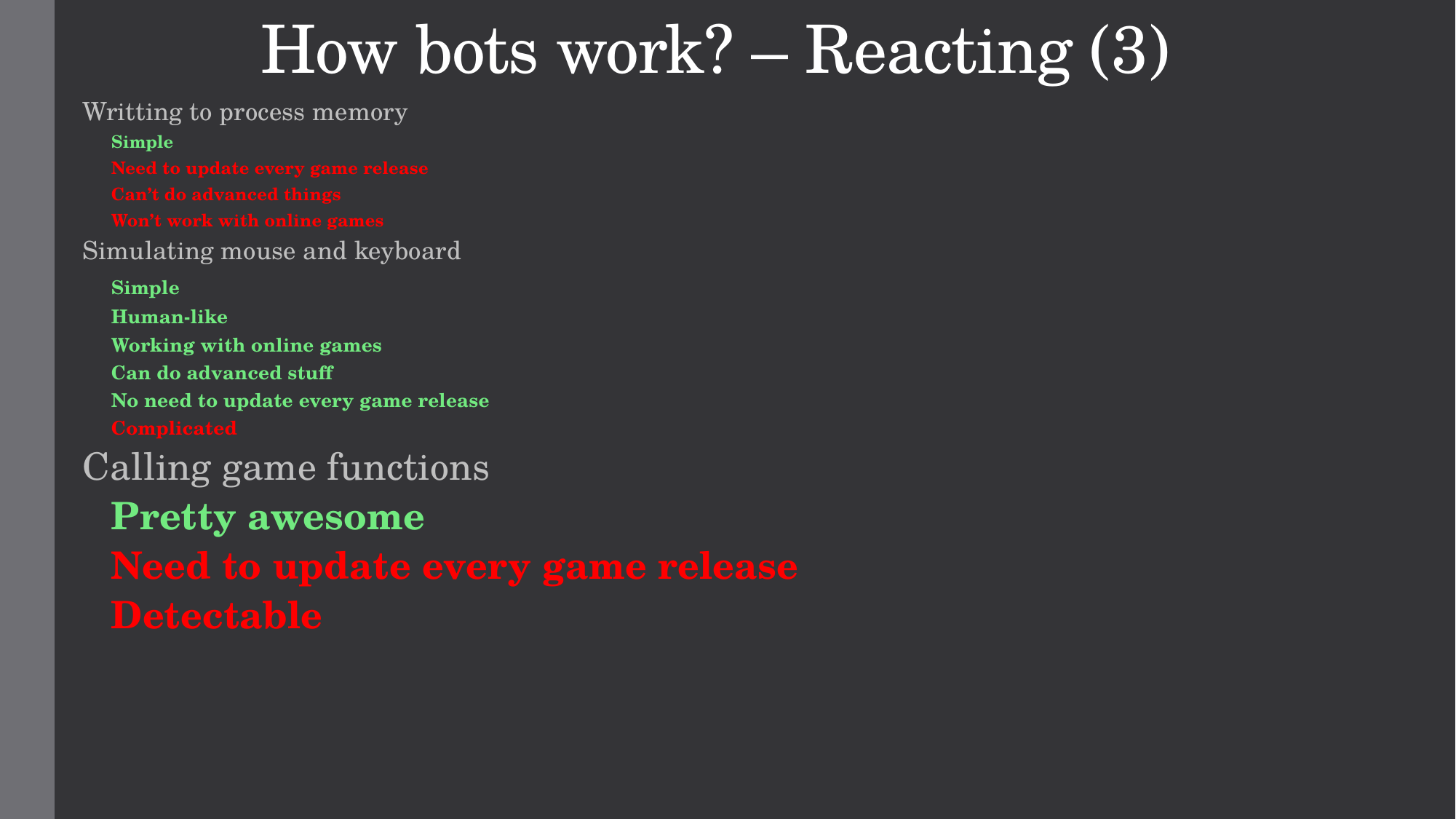

# How bots work? – Reacting (3)
Writting to process memory
	Simple
	Need to update every game release
	Can’t do advanced things
	Won’t work with online games
Simulating mouse and keyboard
	Simple
	Human-like
	Working with online games
	Can do advanced stuff
	No need to update every game release
	Complicated
Calling game functions
	Pretty awesome
	Need to update every game release
	Detectable